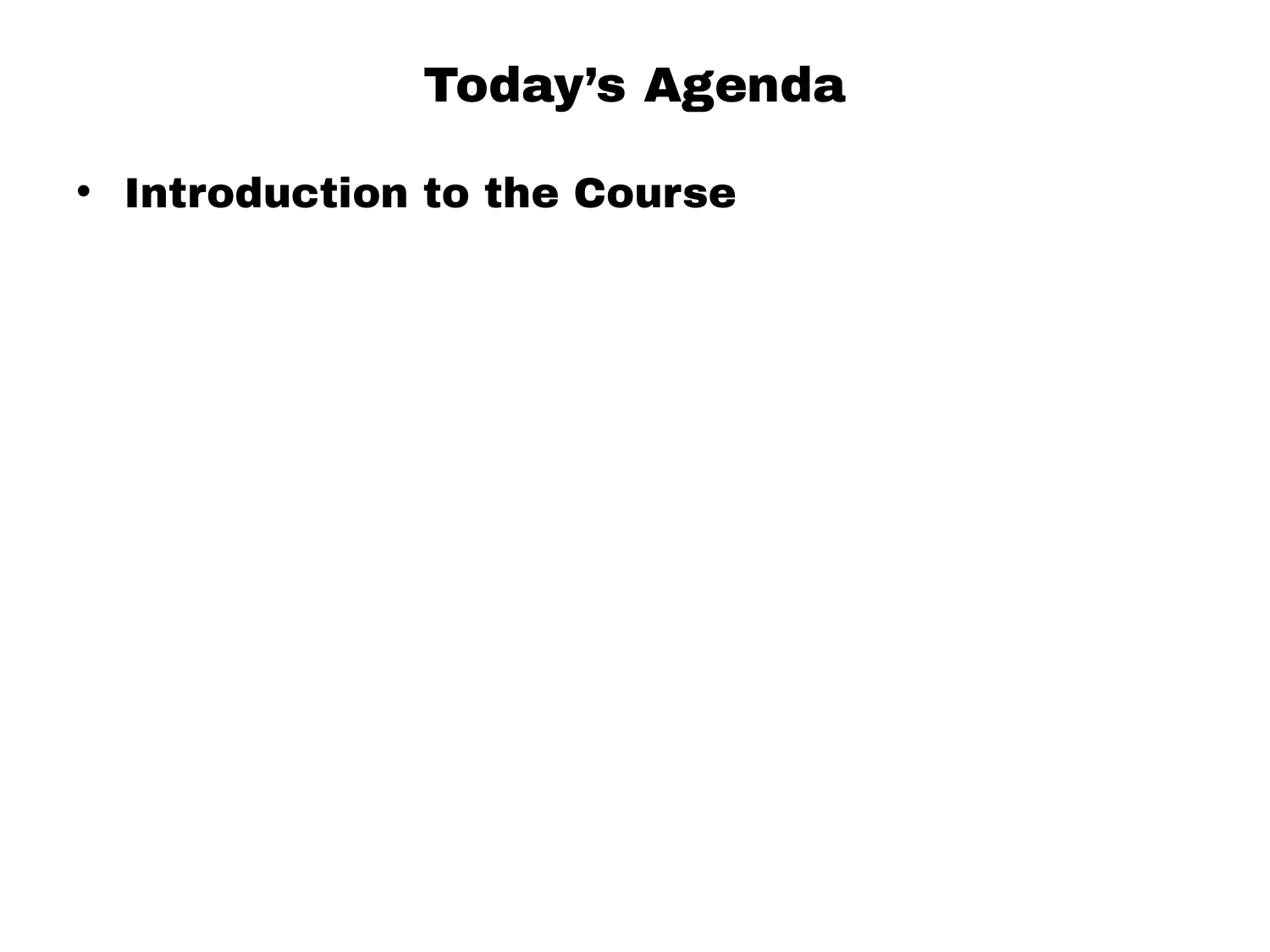

# Today’s Agenda
Introduction to the Course